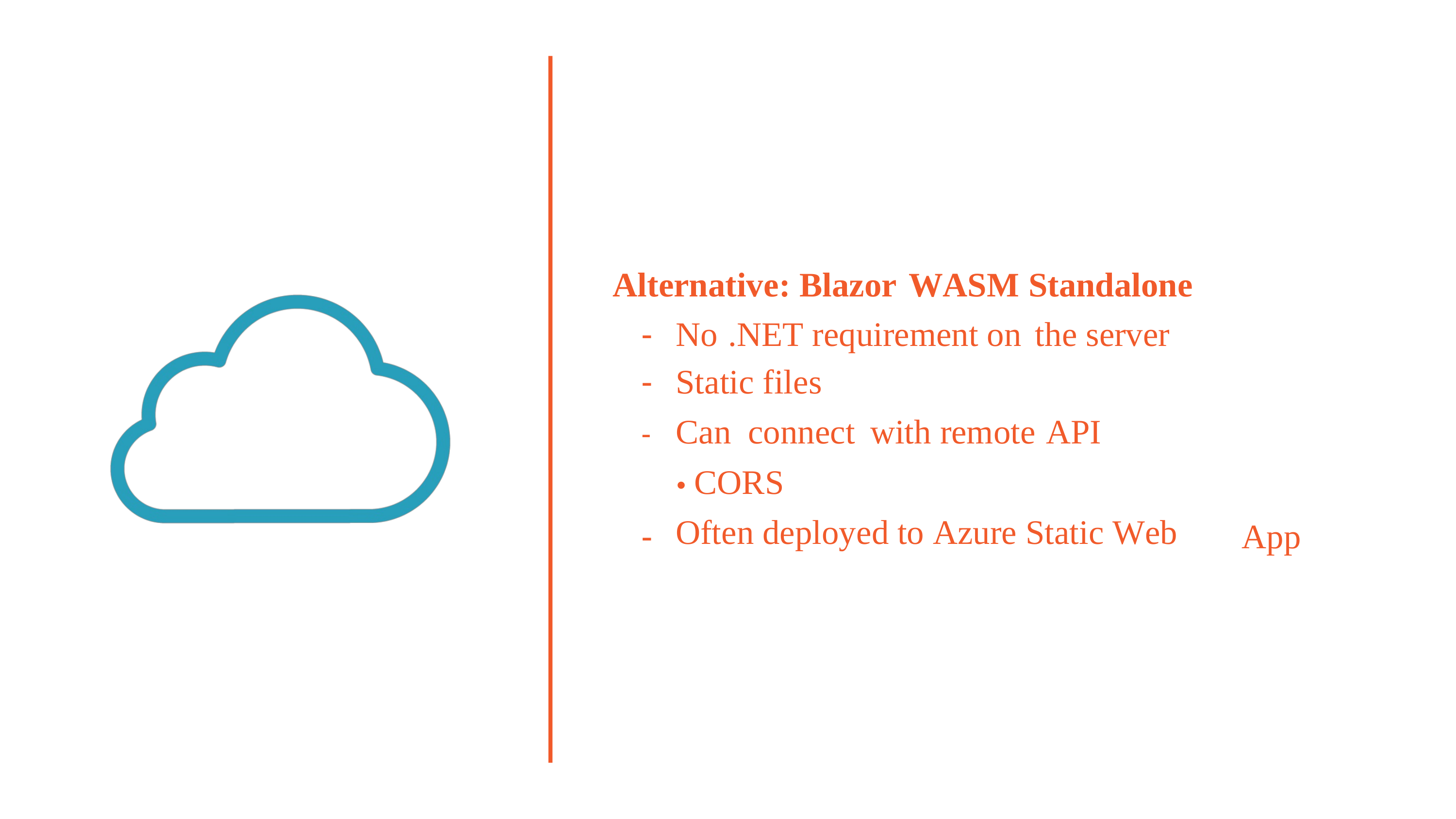

Alternative: Blazor WASM Standalone

-
-
-
No .NET requirement on the server
Static files
Can connect with remote API
• CORS
Often deployed to Azure Static Web
-
App